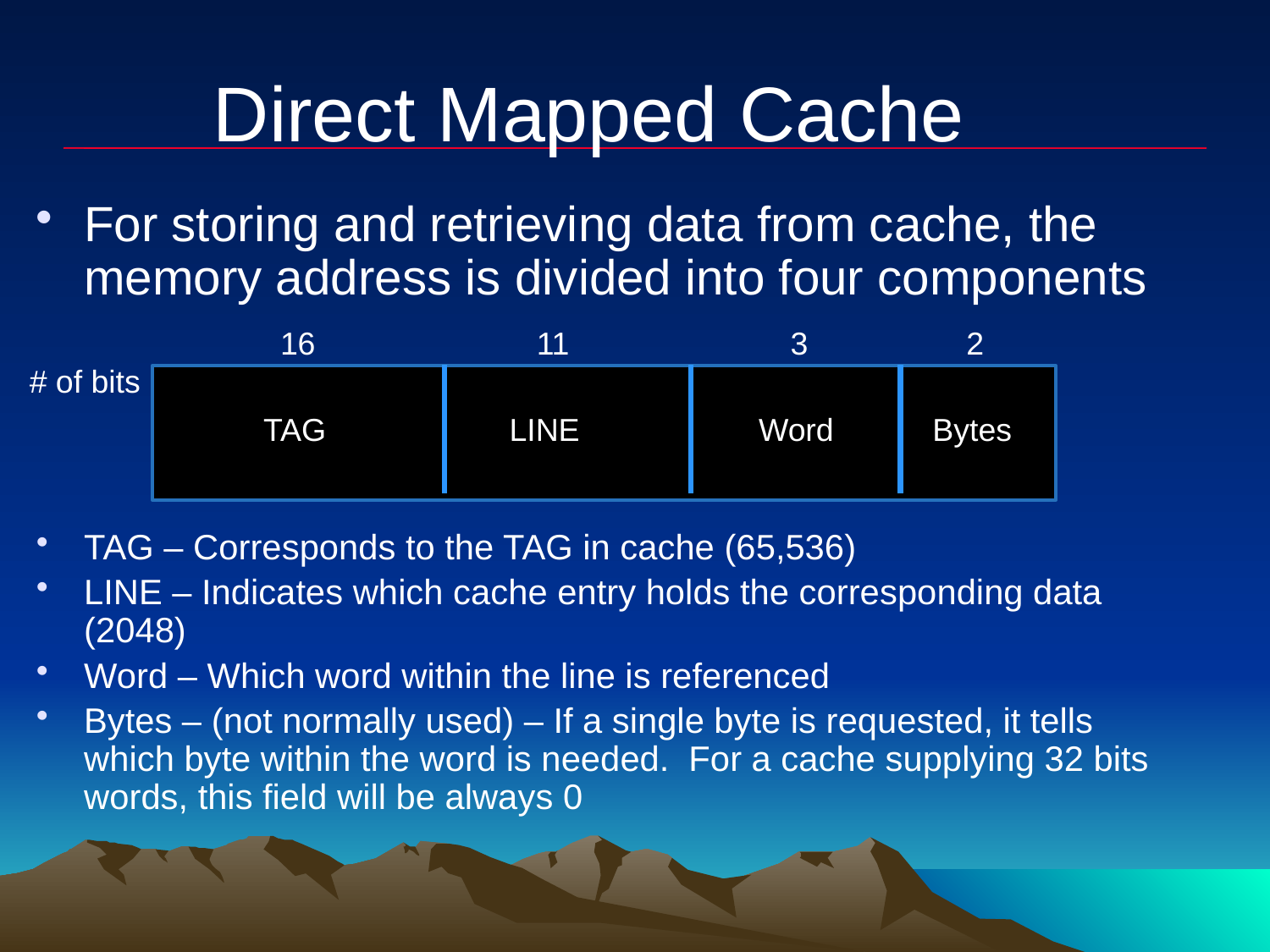

# Direct Mapped Cache
For storing and retrieving data from cache, the memory address is divided into four components

TAG – Corresponds to the TAG in cache (65,536)
LINE – Indicates which cache entry holds the corresponding data (2048)
Word – Which word within the line is referenced
Bytes – (not normally used) – If a single byte is requested, it tells which byte within the word is needed.  For a cache supplying 32 bits words, this field will be always 0
16
11
3
2
# of bits

TAG
LINE
Word
Bytes